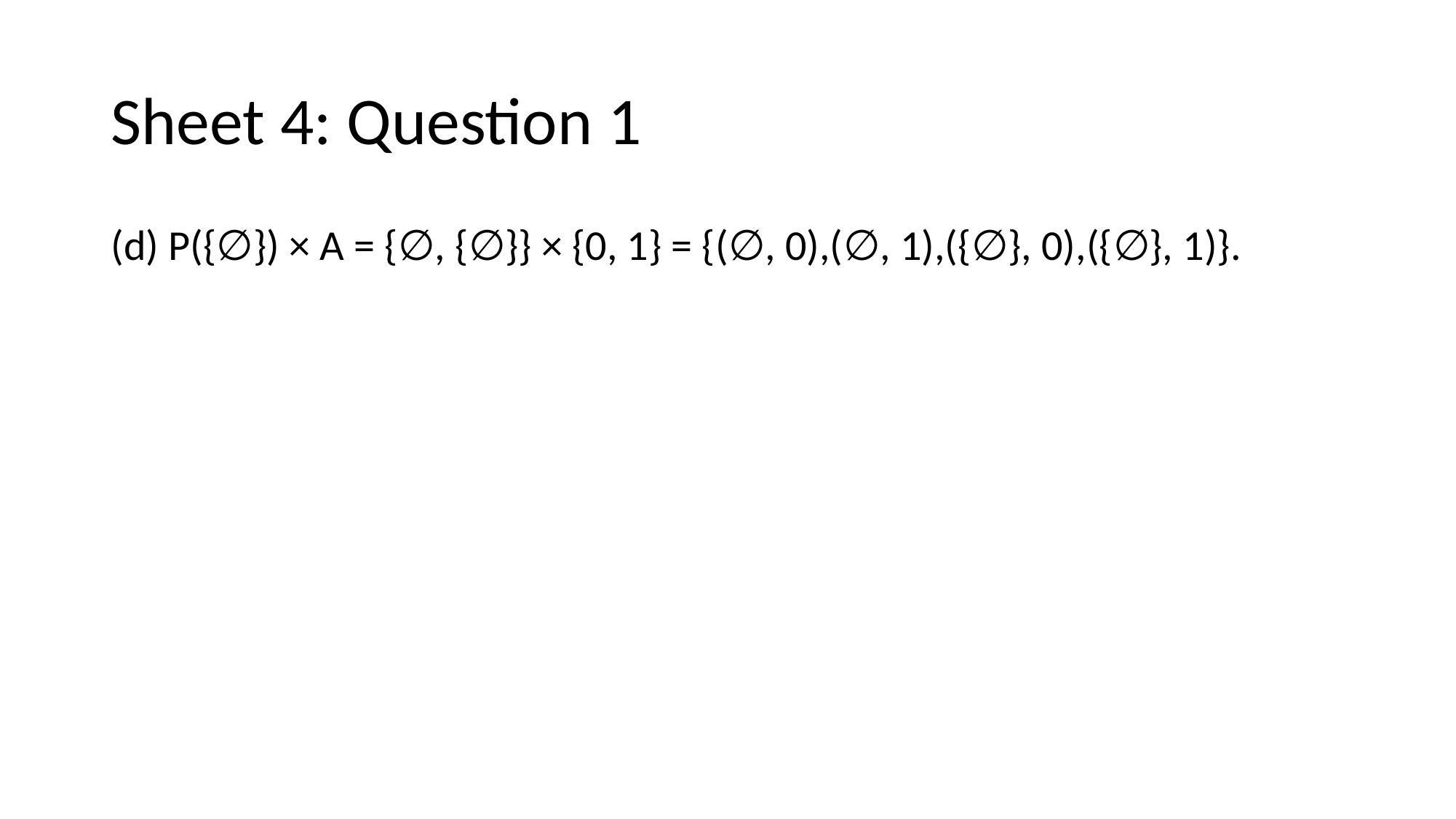

# Sheet 4: Question 1
(d) P({∅}) × A = {∅, {∅}} × {0, 1} = {(∅, 0),(∅, 1),({∅}, 0),({∅}, 1)}.